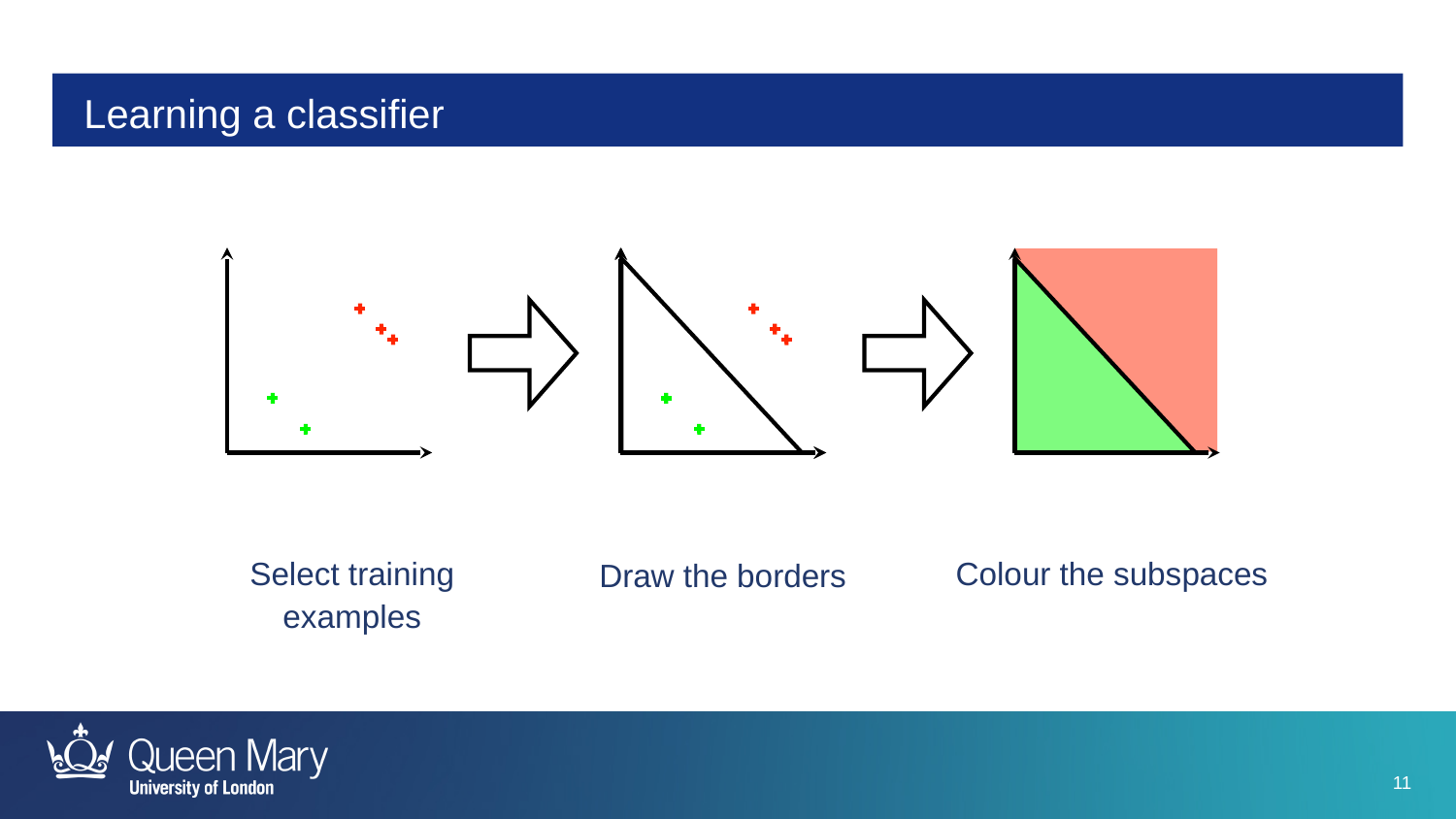

# Learning a classifier

Select training examples
Colour the subspaces
Draw the borders